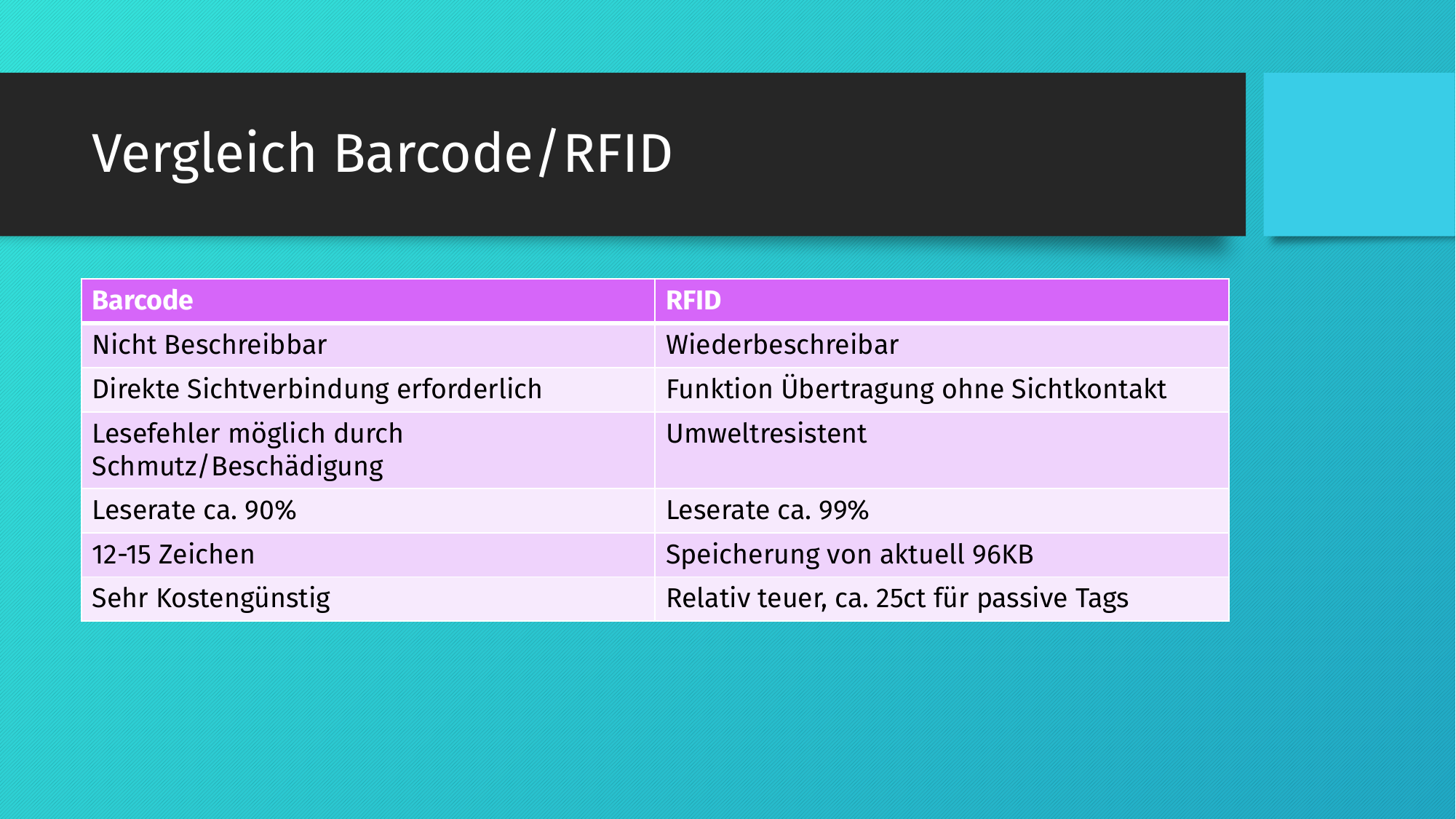

# Vergleich Barcode/RFID
| Barcode | RFID |
| --- | --- |
| Nicht Beschreibbar | Wiederbeschreibar |
| Direkte Sichtverbindung erforderlich | Funktion Übertragung ohne Sichtkontakt |
| Lesefehler möglich durch Schmutz/Beschädigung | Umweltresistent |
| Leserate ca. 90% | Leserate ca. 99% |
| 12-15 Zeichen | Speicherung von aktuell 96KB |
| Sehr Kostengünstig | Relativ teuer, ca. 25ct für passive Tags |